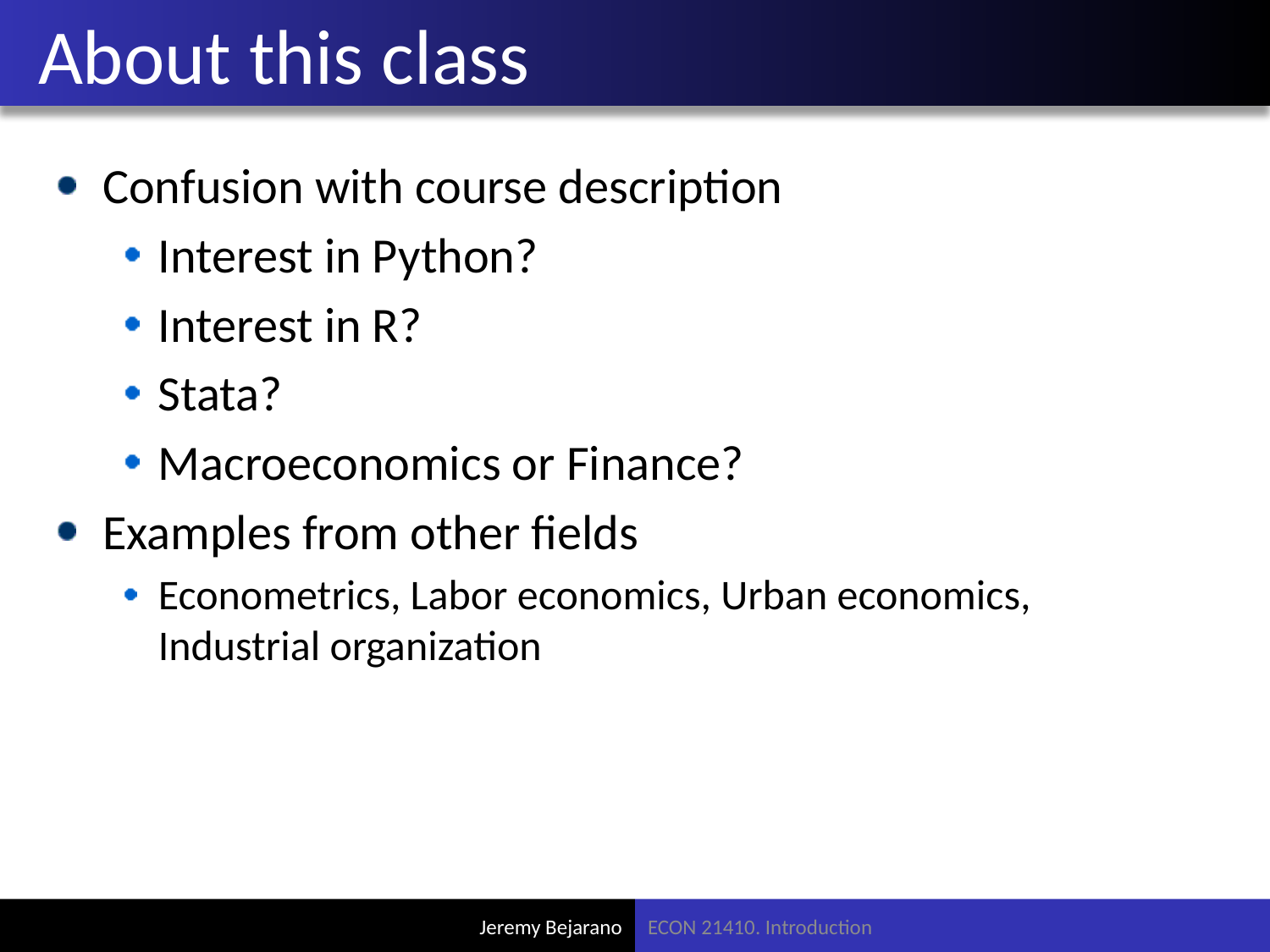

# About this class
Confusion with course description
Interest in Python?
Interest in R?
Stata?
Macroeconomics or Finance?
Examples from other fields
Econometrics, Labor economics, Urban economics, Industrial organization
ECON 21410. Introduction